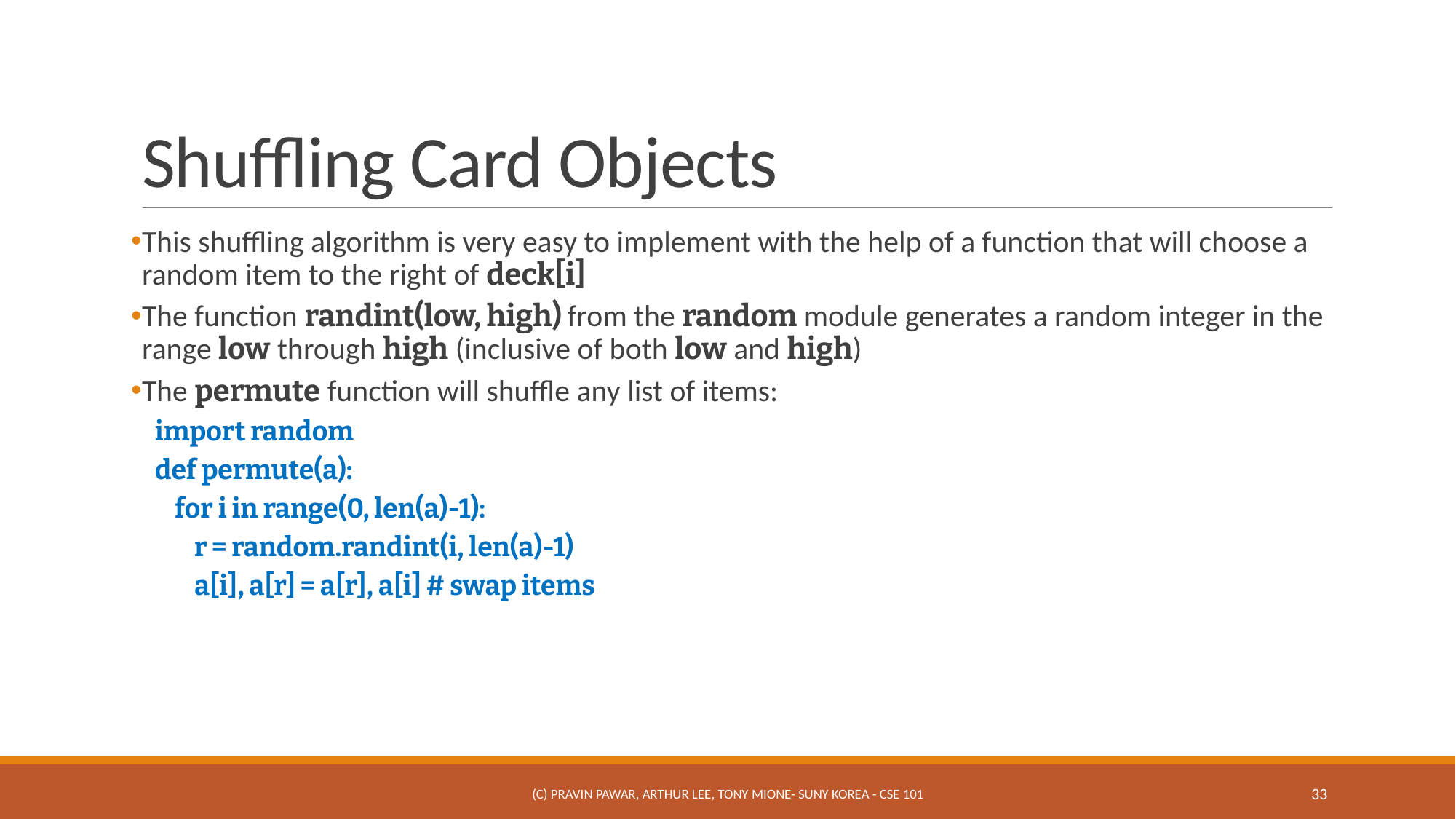

# Shuffling Card Objects
This shuffling algorithm is very easy to implement with the help of a function that will choose a random item to the right of deck[i]
The function randint(low, high) from the random module generates a random integer in the range low through high (inclusive of both low and high)
The permute function will shuffle any list of items:
import random
def permute(a):
    for i in range(0, len(a)-1):
        r = random.randint(i, len(a)-1)
        a[i], a[r] = a[r], a[i] # swap items

(c) Pravin Pawar, Arthur Lee, Tony Mione- SUNY Korea - CSE 101
33